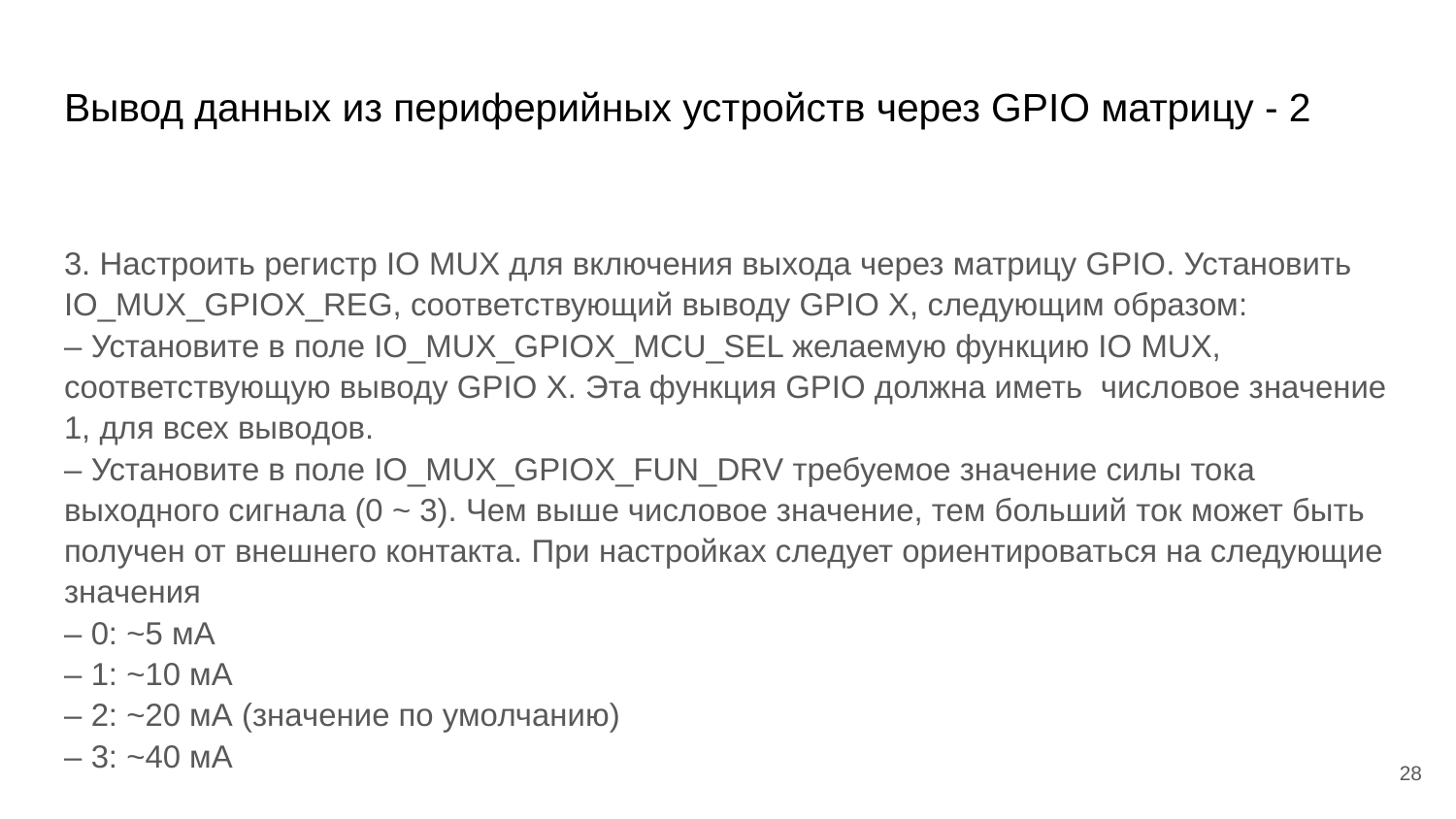

# Вывод данных из периферийных устройств через GPIO матрицу - 2
3. Настроить регистр IO MUX для включения выхода через матрицу GPIO. Установить IO_MUX_GPIOX_REG, соответствующий выводу GPIO X, следующим образом:
– Установите в поле IO_MUX_GPIOX_MCU_SEL желаемую функцию IO MUX, соответствующую выводу GPIO X. Эта функция GPIO должна иметь  числовое значение 1, для всех выводов.
– Установите в поле IO_MUX_GPIOX_FUN_DRV требуемое значение силы тока выходного сигнала (0 ~ 3). Чем выше числовое значение, тем больший ток может быть получен от внешнего контакта. При настройках следует ориентироваться на следующие значения
– 0: ~5 мА
– 1: ~10 мА
– 2: ~20 мА (значение по умолчанию)
– 3: ~40 мА
28